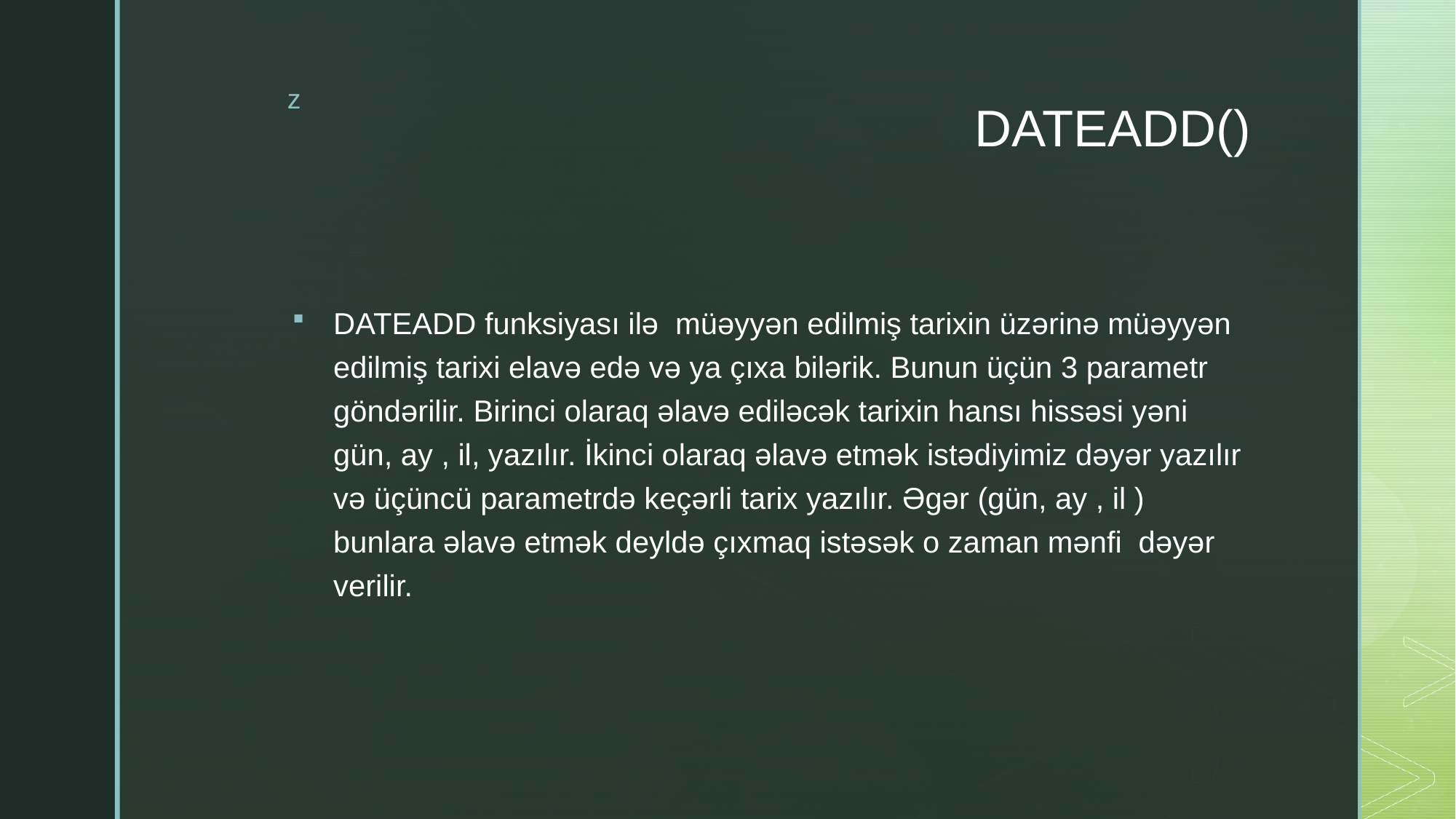

# DATEADD()
DATEADD funksiyası ilə  müəyyən edilmiş tarixin üzərinə müəyyən  edilmiş tarixi elavə edə və ya çıxa bilərik. Bunun üçün 3 parametr göndərilir. Birinci olaraq əlavə ediləcək tarixin hansı hissəsi yəni gün, ay , il, yazılır. İkinci olaraq əlavə etmək istədiyimiz dəyər yazılır və üçüncü parametrdə keçərli tarix yazılır. Əgər (gün, ay , il ) bunlara əlavə etmək deyldə çıxmaq istəsək o zaman mənfi  dəyər verilir.